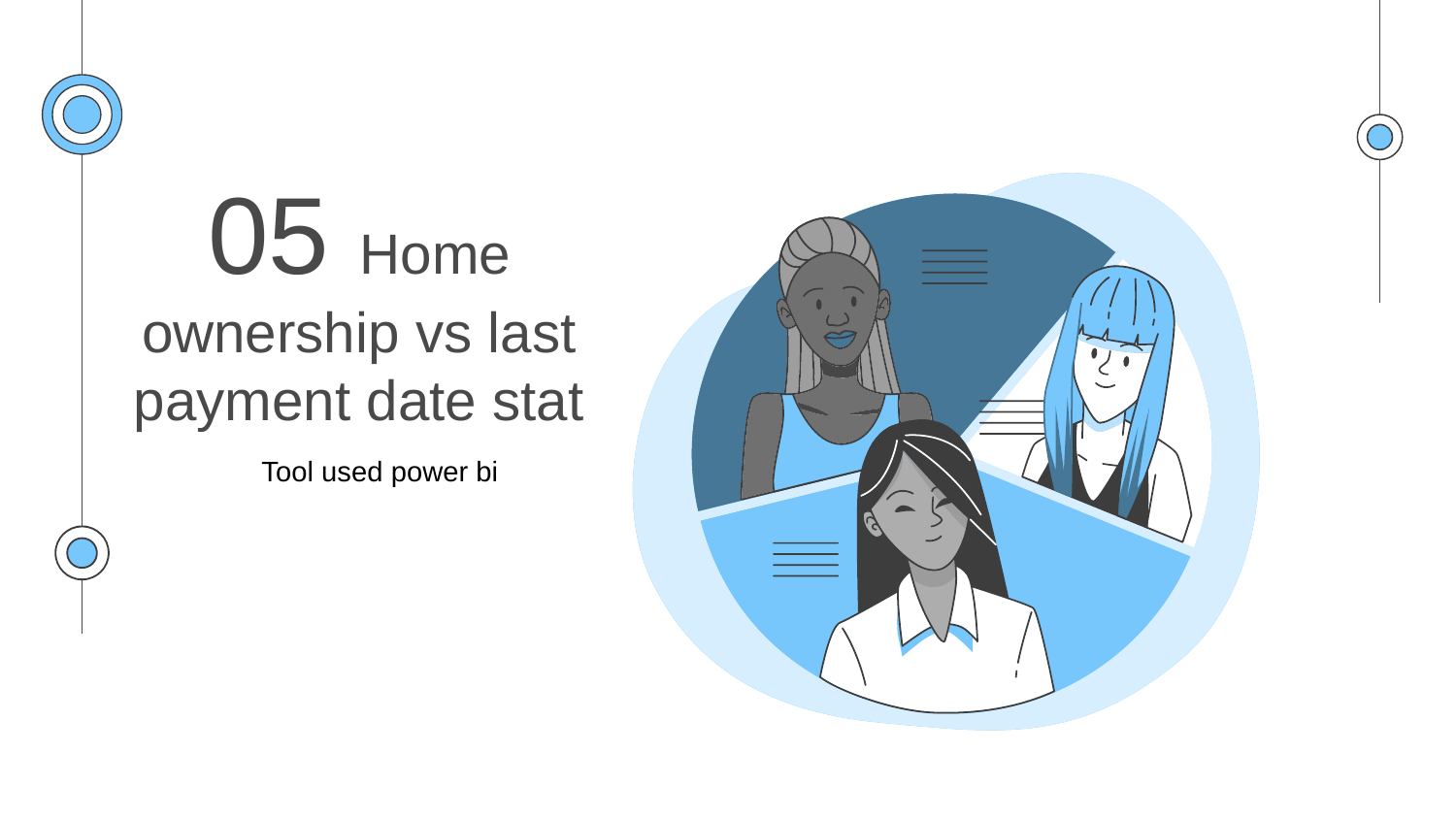

# 05 Home ownership vs last payment date stat

Tool used power bi